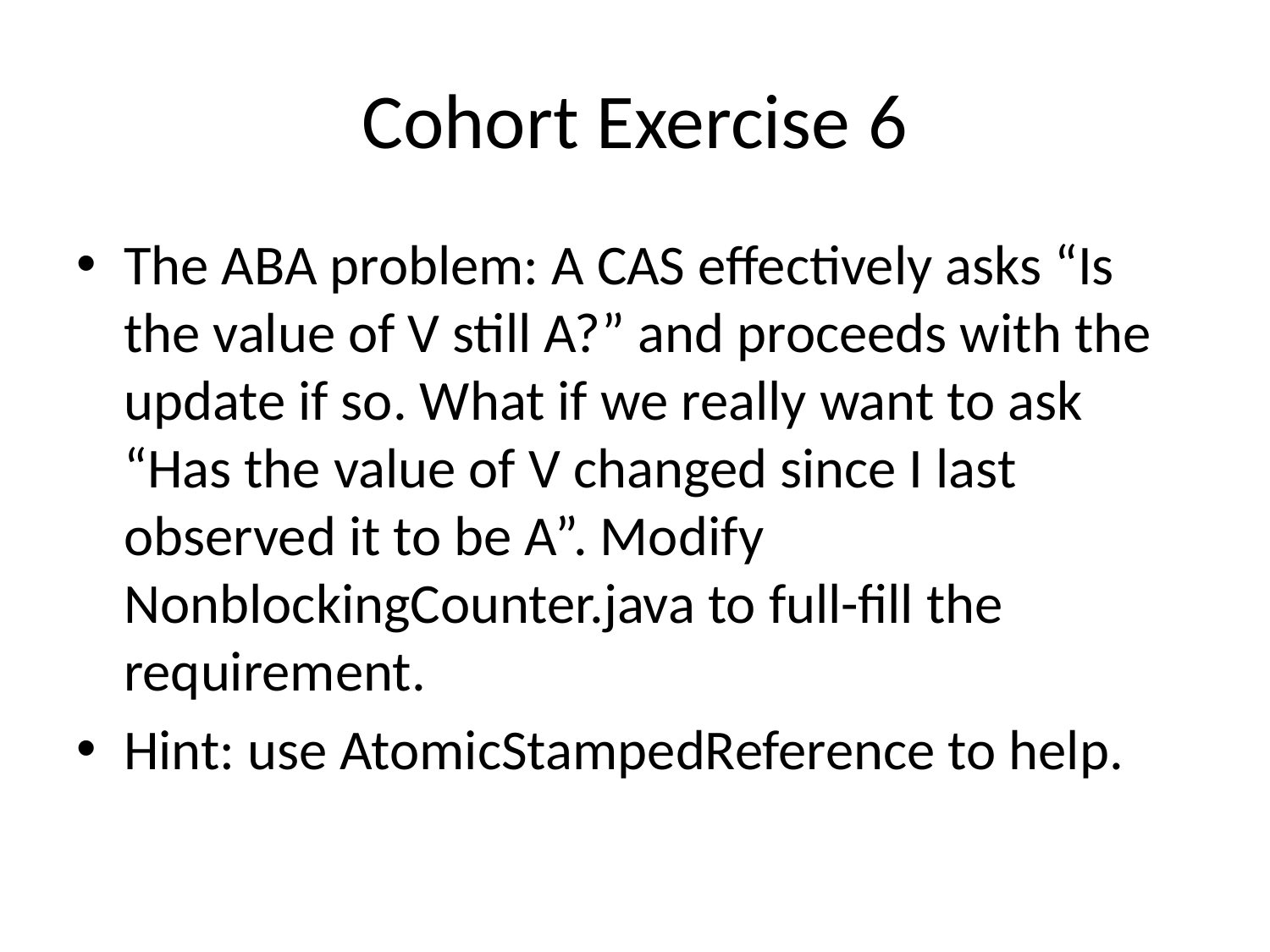

# Cohort Exercise 6
The ABA problem: A CAS effectively asks “Is the value of V still A?” and proceeds with the update if so. What if we really want to ask “Has the value of V changed since I last observed it to be A”. Modify NonblockingCounter.java to full-fill the requirement.
Hint: use AtomicStampedReference to help.